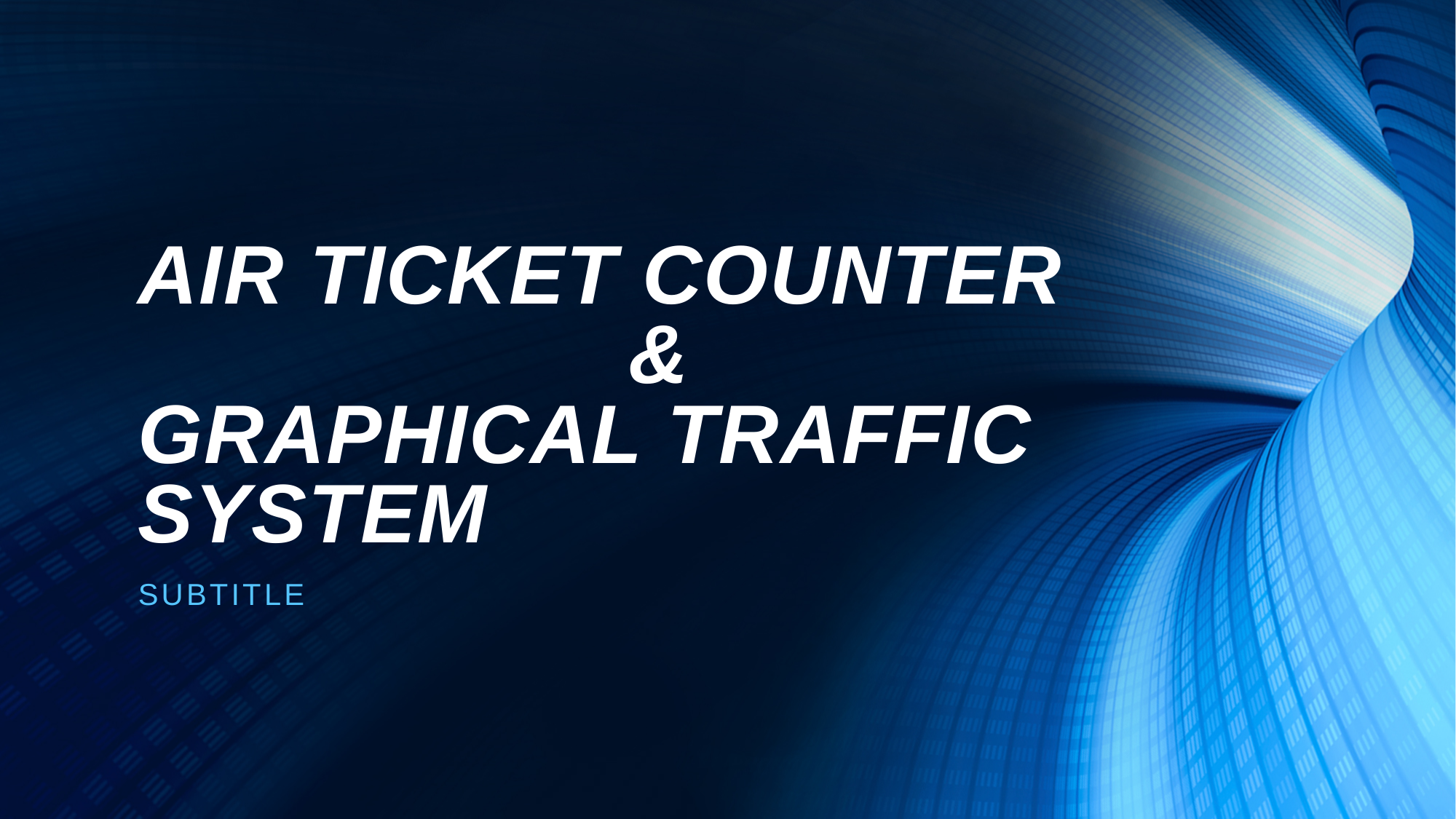

# AIR TICKET COUNTER & GRAPHICAL TRAFFIC SYSTEM
Subtitle